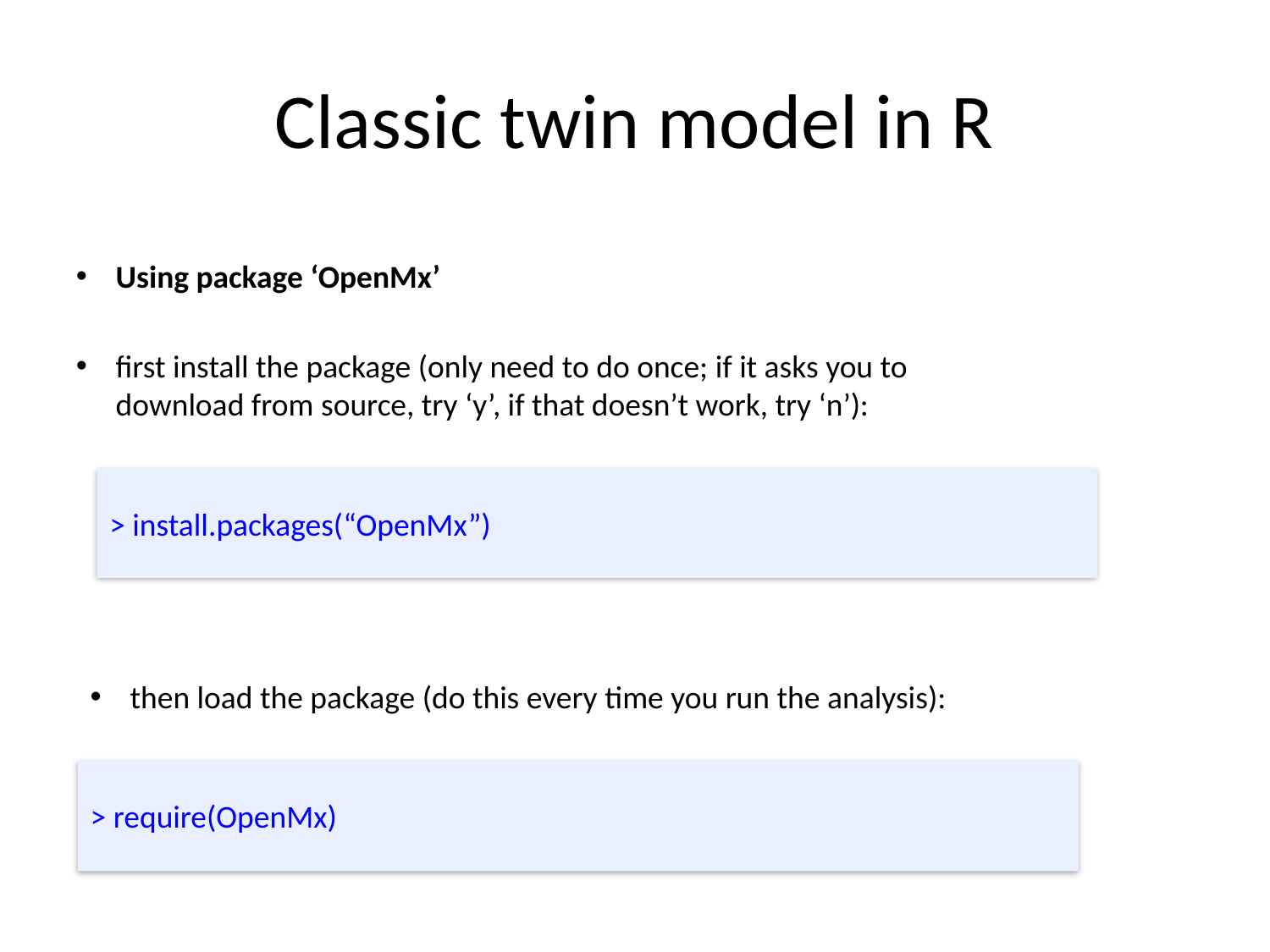

# Classic twin model in R
Using package ‘OpenMx’
first install the package (only need to do once; if it asks you to download from source, try ‘y’, if that doesn’t work, try ‘n’):

> install.packages(“OpenMx”)

then load the package (do this every time you run the analysis):
> require(OpenMx)